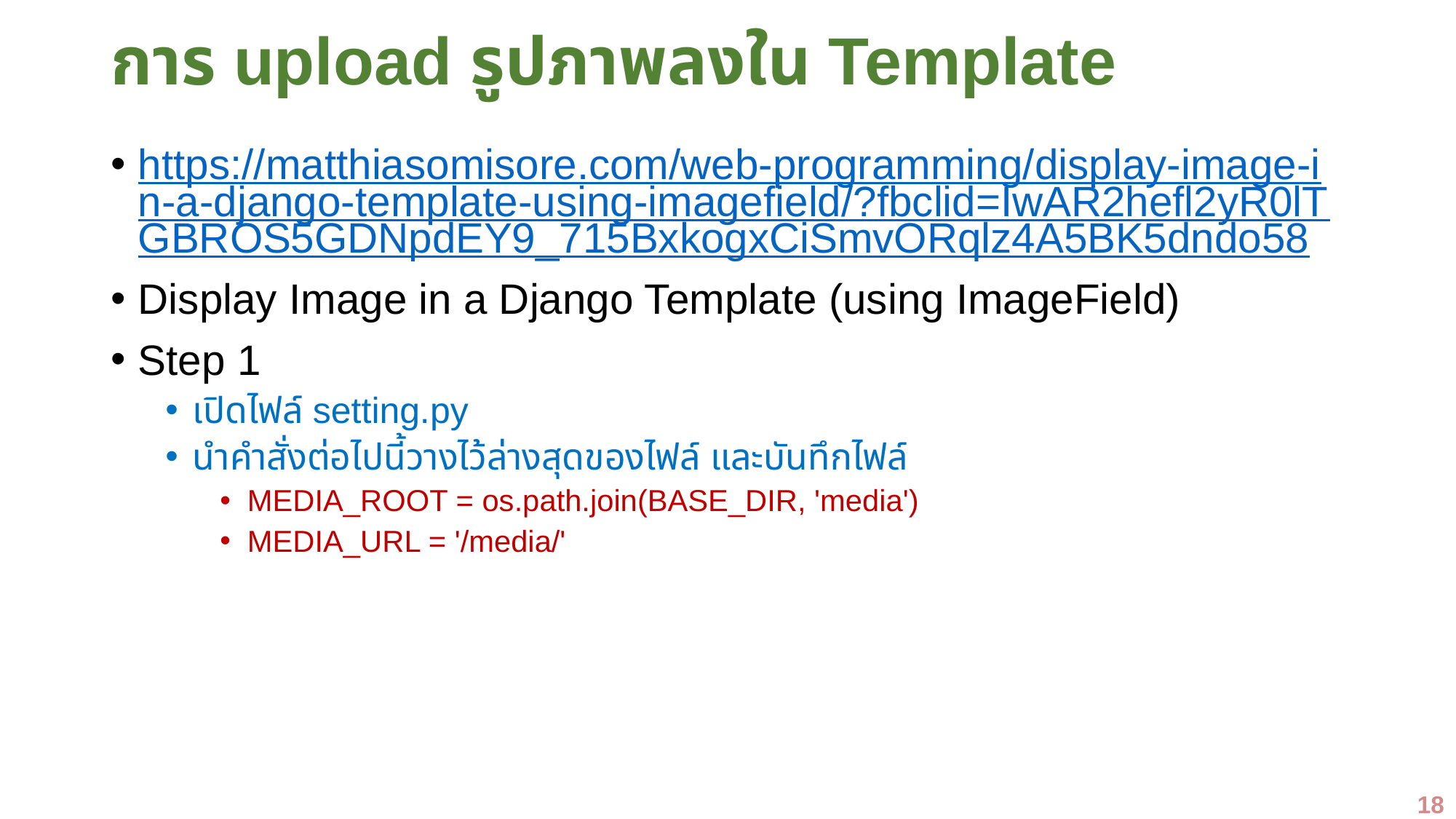

# การ upload รูปภาพลงใน Template
https://matthiasomisore.com/web-programming/display-image-in-a-django-template-using-imagefield/?fbclid=IwAR2hefl2yR0lTGBROS5GDNpdEY9_715BxkogxCiSmvORqlz4A5BK5dndo58
Display Image in a Django Template (using ImageField)
Step 1
เปิดไฟล์ setting.py
นำคำสั่งต่อไปนี้วางไว้ล่างสุดของไฟล์ และบันทึกไฟล์
MEDIA_ROOT = os.path.join(BASE_DIR, 'media')
MEDIA_URL = '/media/'
18